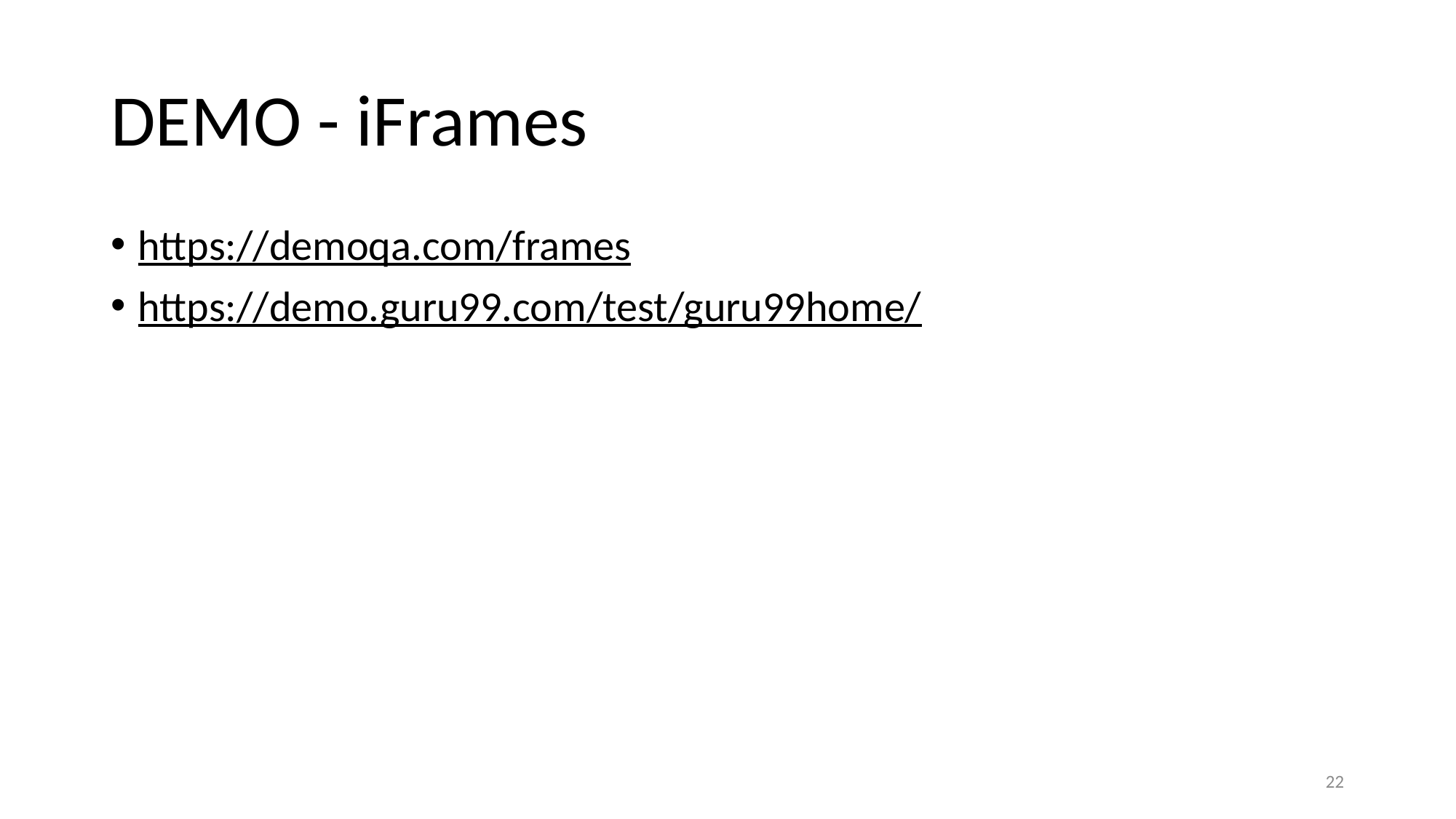

# DEMO - iFrames
https://demoqa.com/frames
https://demo.guru99.com/test/guru99home/
22